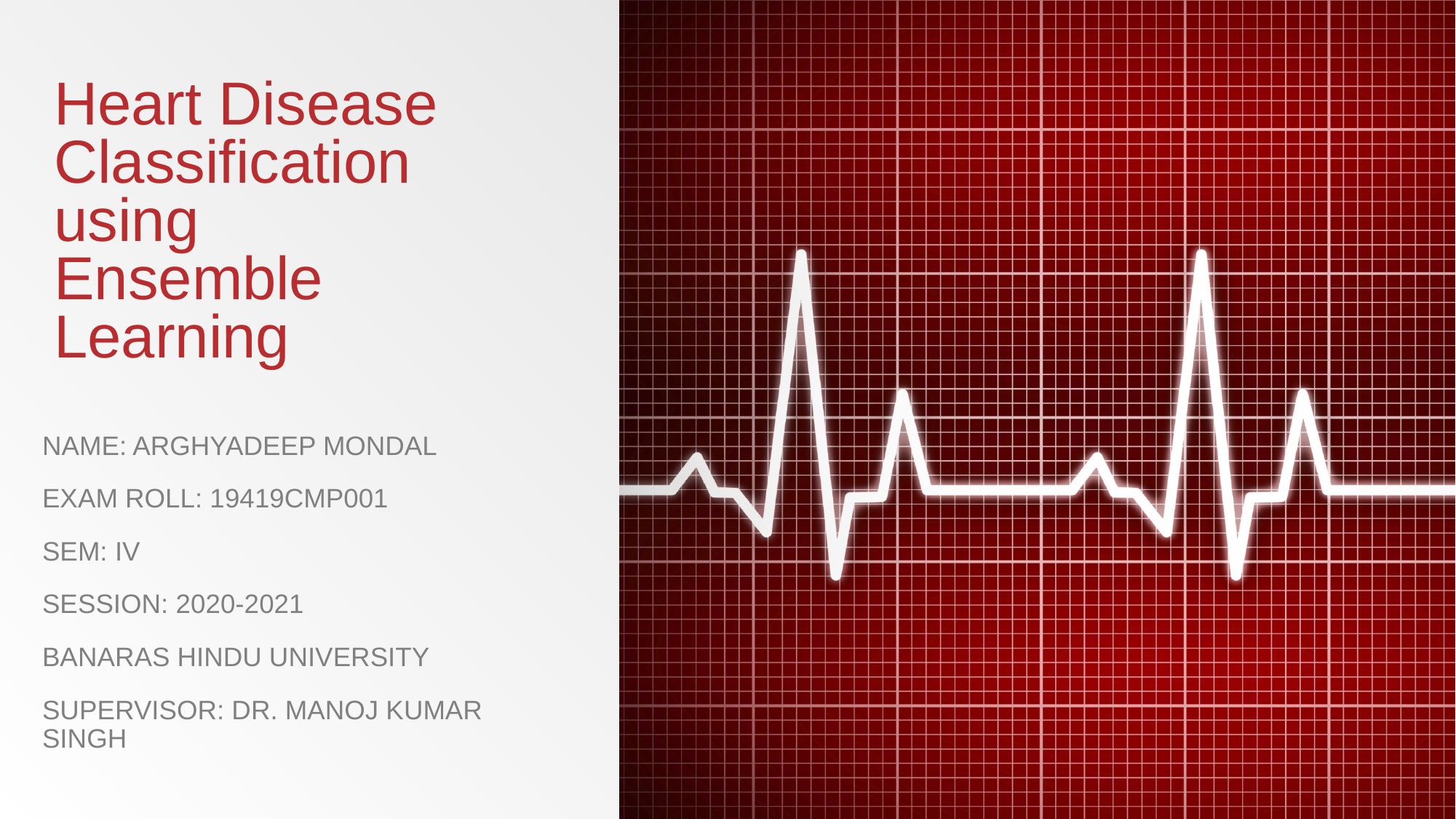

# Heart Disease Classification using Ensemble Learning
Name: Arghyadeep Mondal
Exam Roll: 19419CMP001
Sem: IV
Session: 2020-2021
Banaras Hindu University
Supervisor: Dr. Manoj Kumar Singh